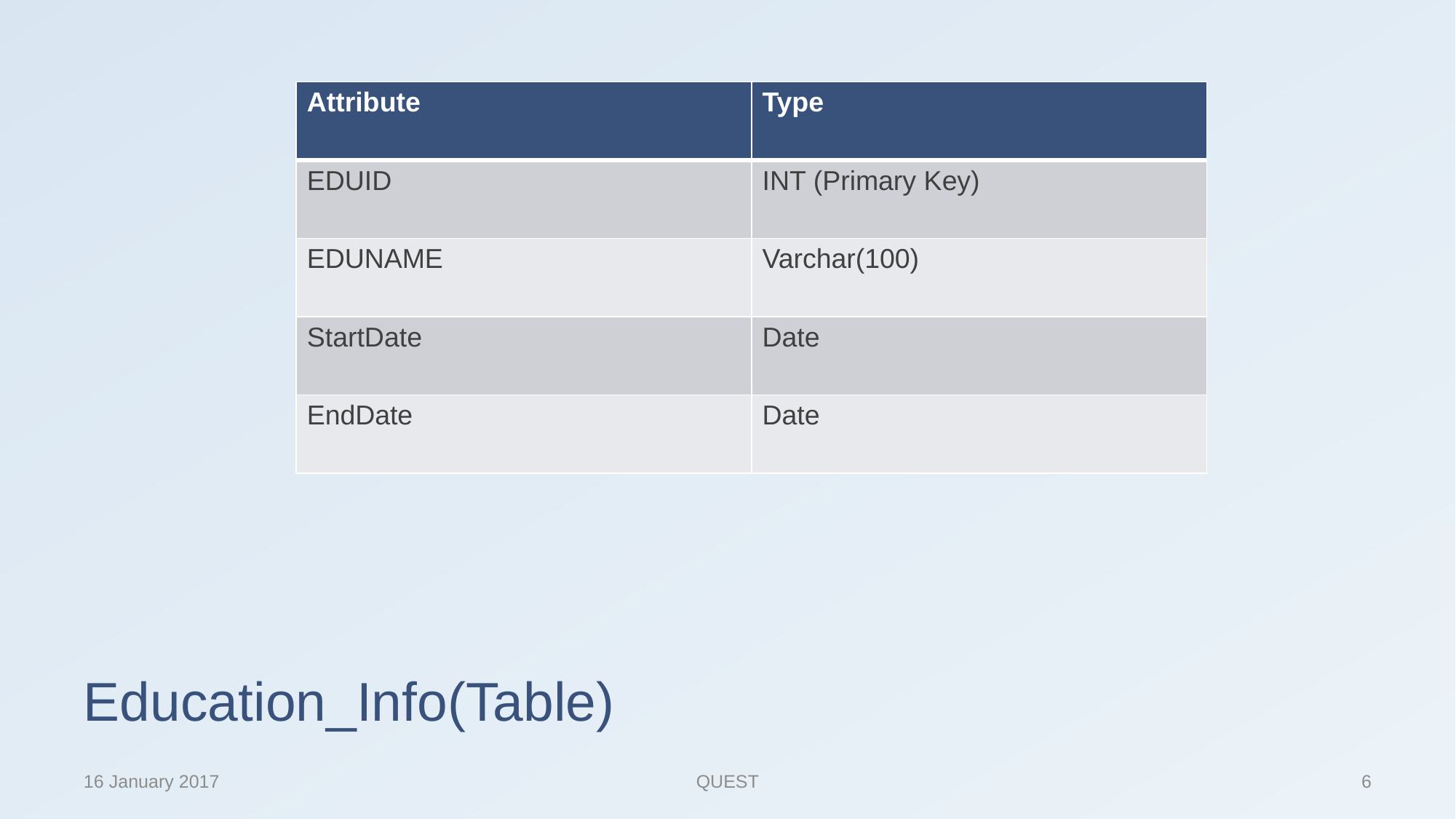

| Attribute | Type |
| --- | --- |
| EDUID | INT (Primary Key) |
| EDUNAME | Varchar(100) |
| StartDate | Date |
| EndDate | Date |
# Education_Info(Table)
16 January 2017
QUEST
6